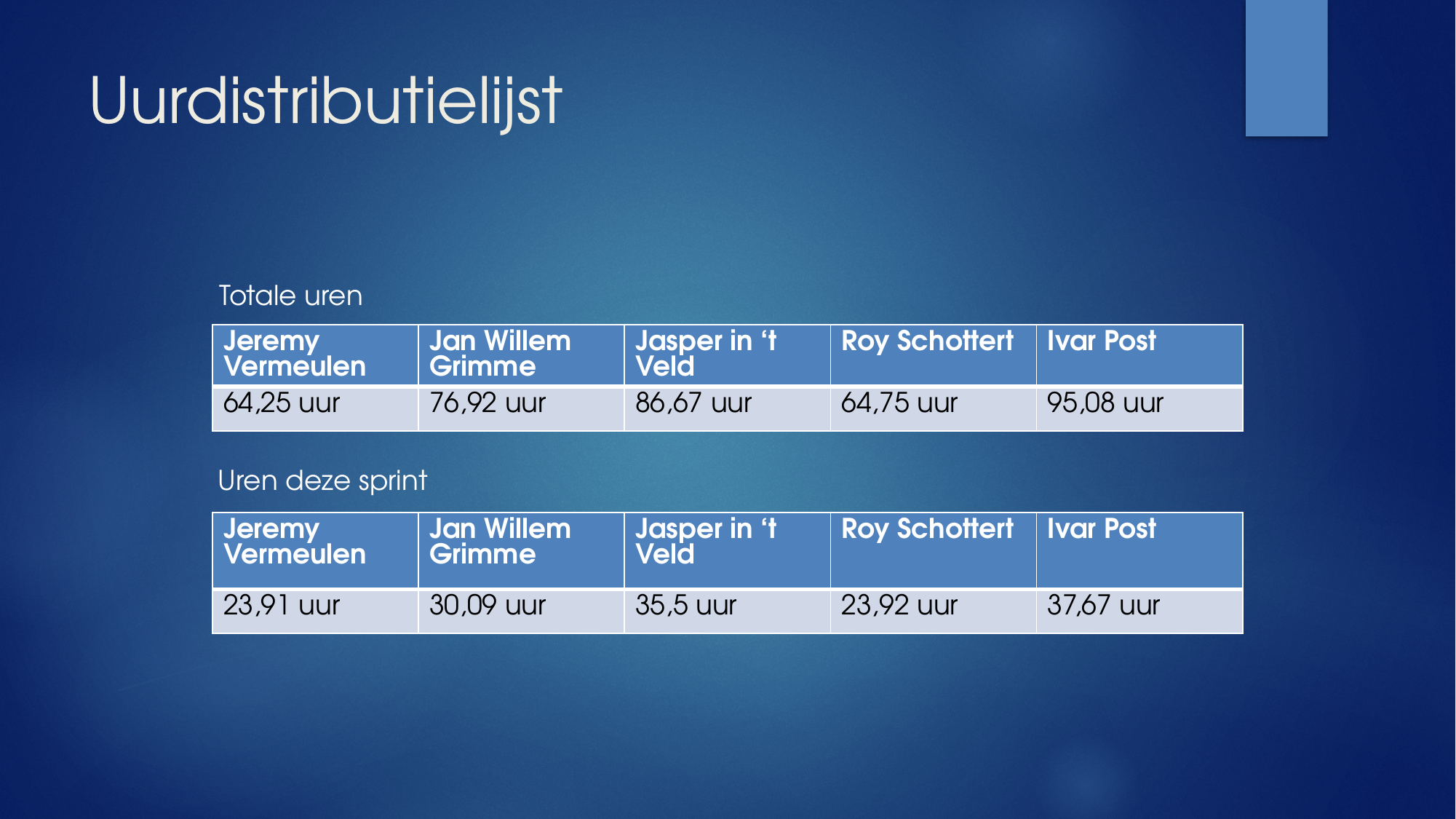

# Uurdistributielijst
Totale uren
| Jeremy Vermeulen | Jan Willem Grimme | Jasper in ‘t Veld | Roy Schottert | Ivar Post |
| --- | --- | --- | --- | --- |
| 64,25 uur | 76,92 uur | 86,67 uur | 64,75 uur | 95,08 uur |
Uren deze sprint
| Jeremy Vermeulen | Jan Willem Grimme | Jasper in ‘t Veld | Roy Schottert | Ivar Post |
| --- | --- | --- | --- | --- |
| 23,91 uur | 30,09 uur | 35,5 uur | 23,92 uur | 37,67 uur |